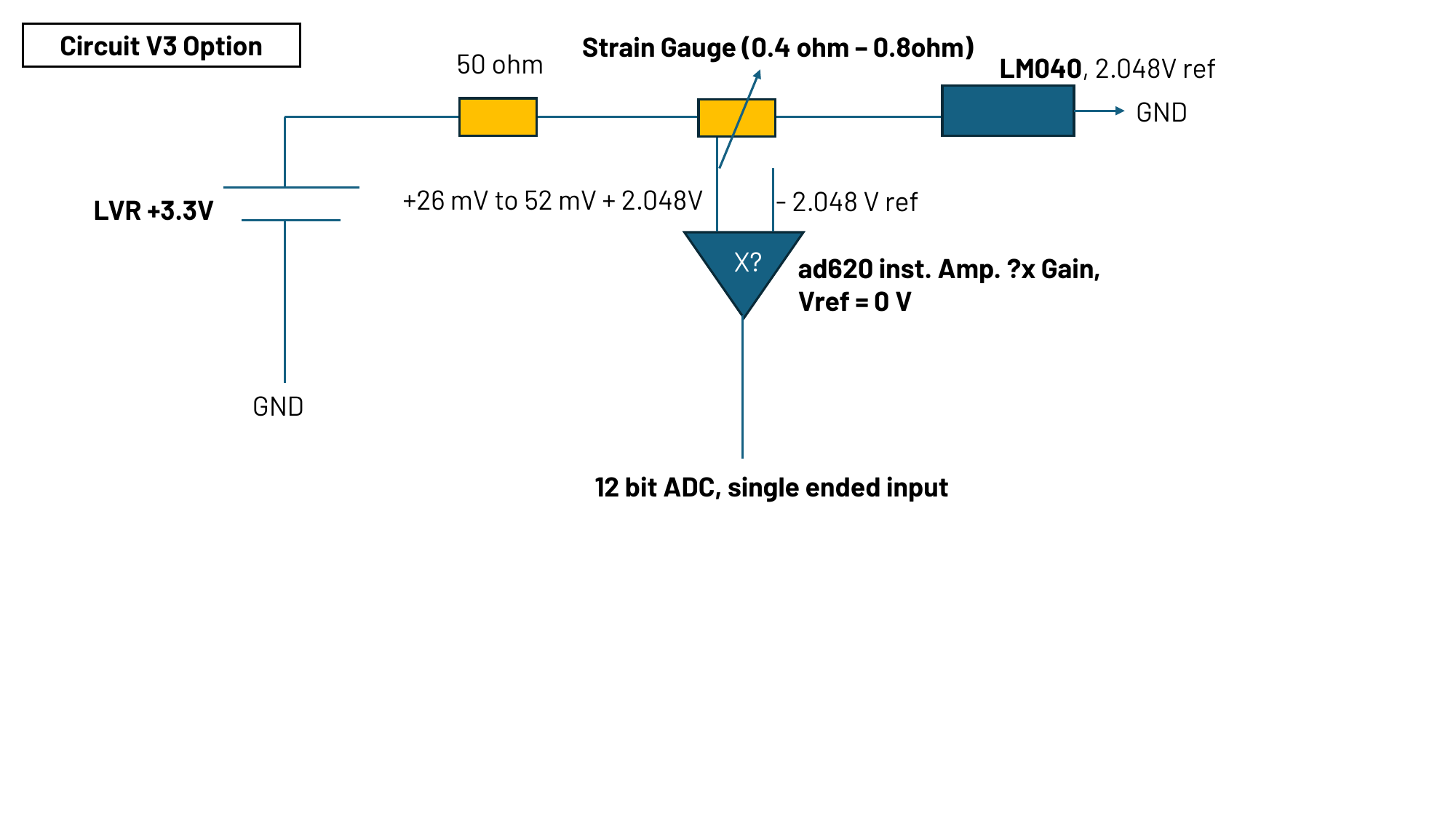

Circuit V3 Option
Strain Gauge (0.4 ohm – 0.8ohm)
50 ohm
LM040, 2.048V ref

GND

+26 mV to 52 mV + 2.048V
- 2.048 V ref
LVR +3.3V

X?
ad620 inst. Amp. ?x Gain, Vref = 0 V
GND
12 bit ADC, single ended input